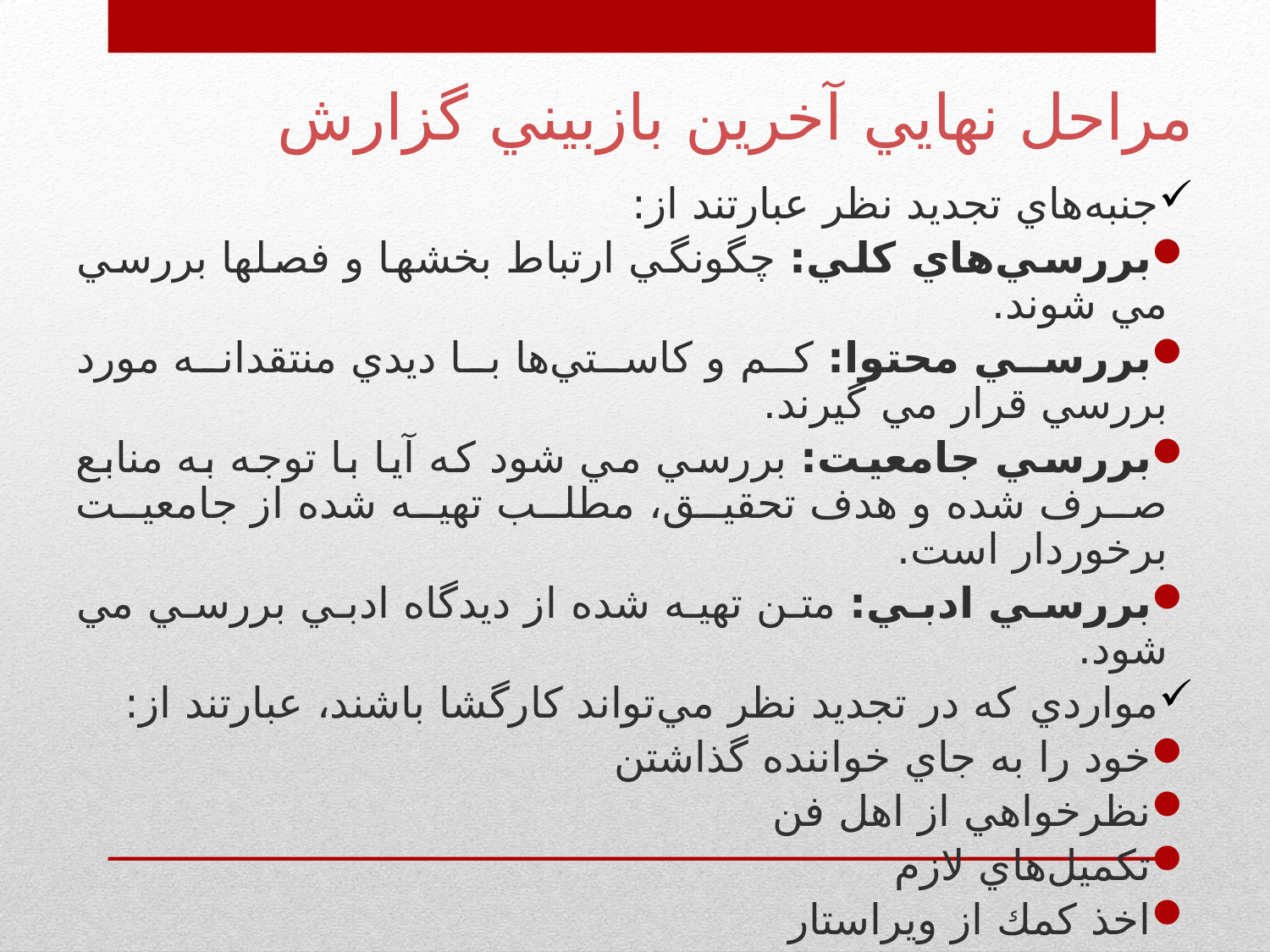

# مراحل نهايي آخرين بازبيني گزارش
جنبه‌هاي تجديد نظر عبارتند از:
بررسي‌هاي كلي: چگونگي ارتباط بخشها و فصلها بررسي مي شوند.
بررسي محتوا: كم و كاستي‌ها با ديدي منتقدانه مورد بررسي قرار مي گيرند.
بررسي جامعيت: بررسي مي شود که آيا با توجه به منابع صرف شده و هدف تحقيق، مطلب تهيه شده از جامعيت برخوردار است.
بررسي ادبي: متن تهيه شده از ديدگاه ادبي بررسي مي شود.
مواردي كه در تجديد نظر مي‌تواند كارگشا باشند، عبارتند از:
خود را به جاي خواننده گذاشتن
نظرخواهي از اهل فن
تكميل‌هاي لازم
اخذ كمك از ويراستار
تعداد تجديدنظر